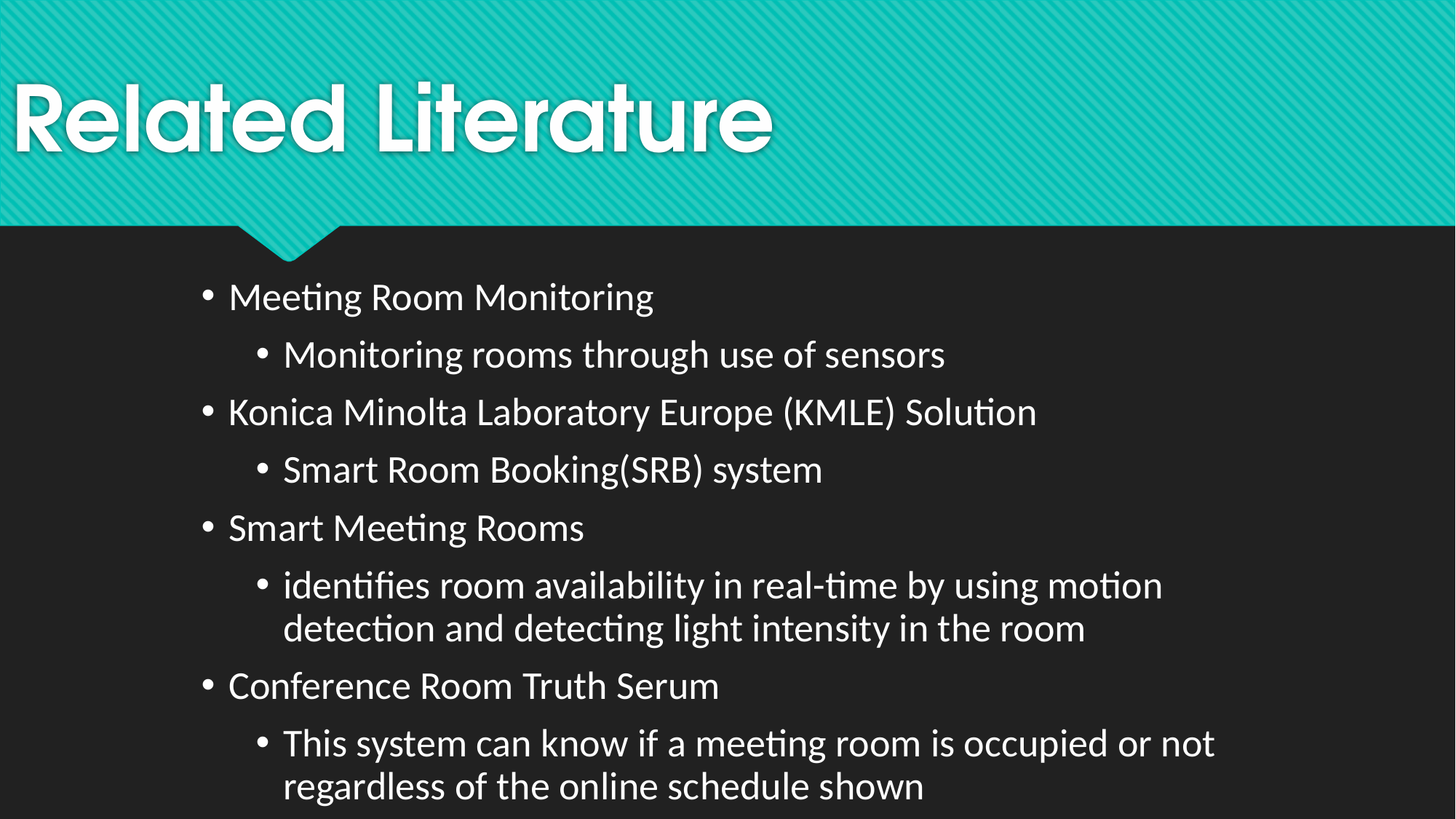

# Related Literature
Meeting Room Monitoring
Monitoring rooms through use of sensors
Konica Minolta Laboratory Europe (KMLE) Solution
Smart Room Booking(SRB) system
Smart Meeting Rooms
identifies room availability in real-time by using motion detection and detecting light intensity in the room
Conference Room Truth Serum
This system can know if a meeting room is occupied or not regardless of the online schedule shown